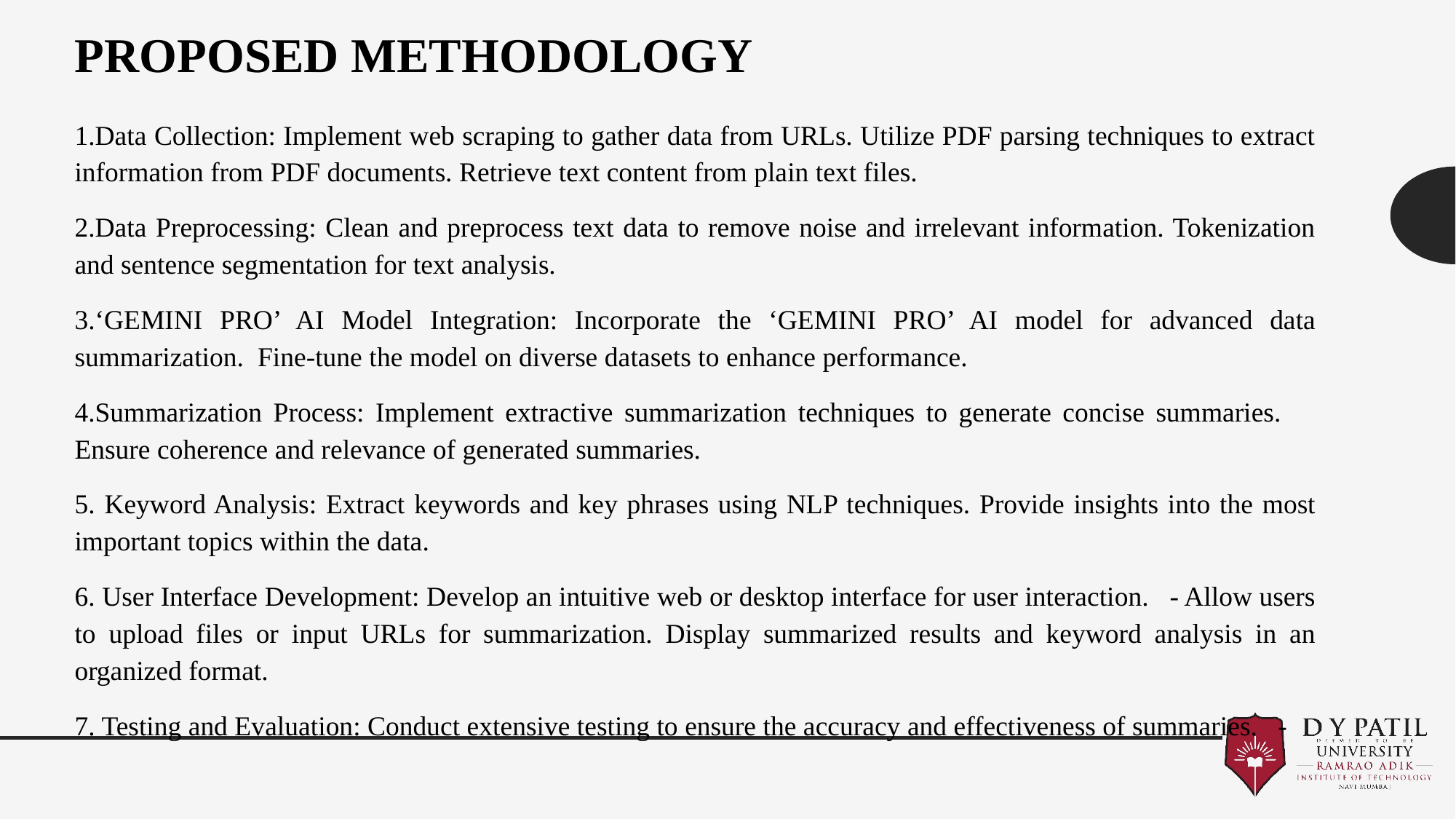

# Proposed methodology
1.Data Collection: Implement web scraping to gather data from URLs. Utilize PDF parsing techniques to extract information from PDF documents. Retrieve text content from plain text files.
2.Data Preprocessing: Clean and preprocess text data to remove noise and irrelevant information. Tokenization and sentence segmentation for text analysis.
3.‘GEMINI PRO’ AI Model Integration: Incorporate the ‘GEMINI PRO’ AI model for advanced data summarization.  Fine-tune the model on diverse datasets to enhance performance.
4.Summarization Process: Implement extractive summarization techniques to generate concise summaries.    Ensure coherence and relevance of generated summaries.
5. Keyword Analysis: Extract keywords and key phrases using NLP techniques. Provide insights into the most important topics within the data.
6. User Interface Development: Develop an intuitive web or desktop interface for user interaction.   - Allow users to upload files or input URLs for summarization. Display summarized results and keyword analysis in an organized format.
7. Testing and Evaluation: Conduct extensive testing to ensure the accuracy and effectiveness of summaries.   -